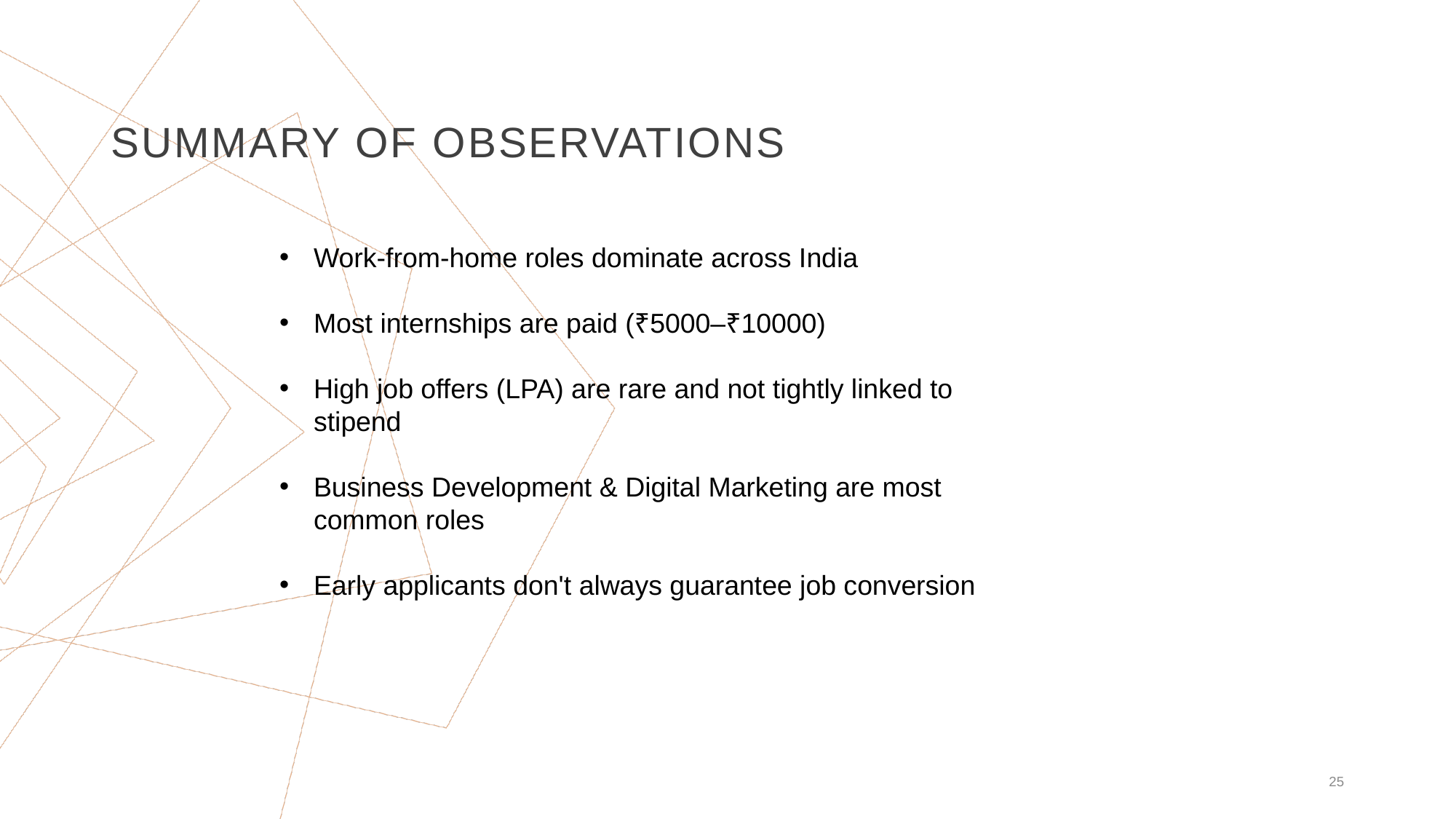

Summary of Observations

Work-from-home roles dominate across India

Most internships are paid (₹5000–₹10000)

High job offers (LPA) are rare and not tightly linked to stipend

Business Development & Digital Marketing are most common roles

Early applicants don't always guarantee job conversion
25